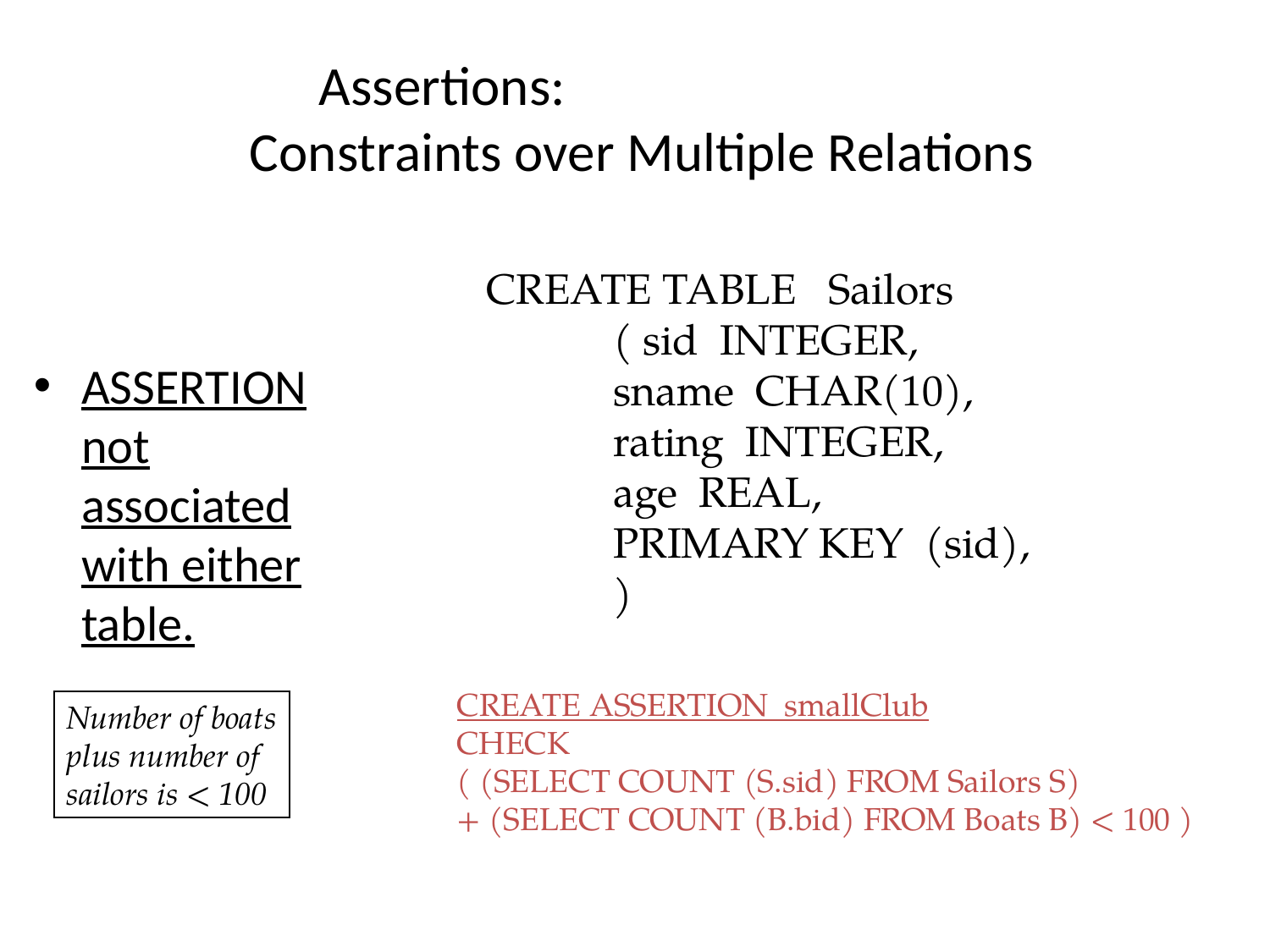

# Assertions:                                                      Constraints over Multiple Relations
CREATE TABLE   Sailors
	( sid  INTEGER,
	sname  CHAR(10),
	rating  INTEGER,
	age  REAL,
	PRIMARY KEY  (sid),
	)

ASSERTION not associated with either table.
CREATE ASSERTION  smallClub
CHECK
( (SELECT COUNT (S.sid) FROM Sailors S)
+ (SELECT COUNT (B.bid) FROM Boats B) < 100 )

Number of boats
plus number of
sailors is < 100